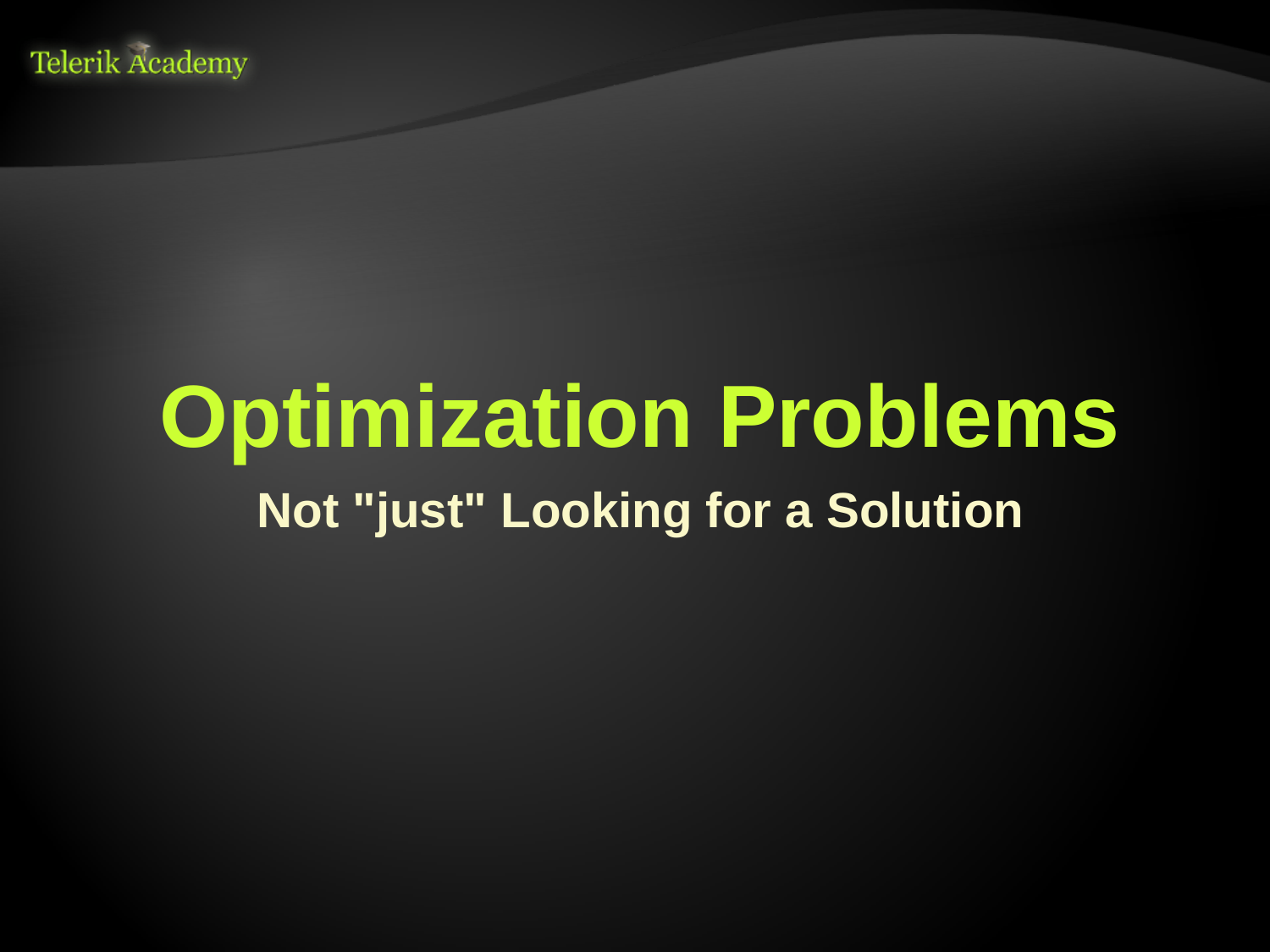

# Optimization Problems
Not "just" Looking for a Solution